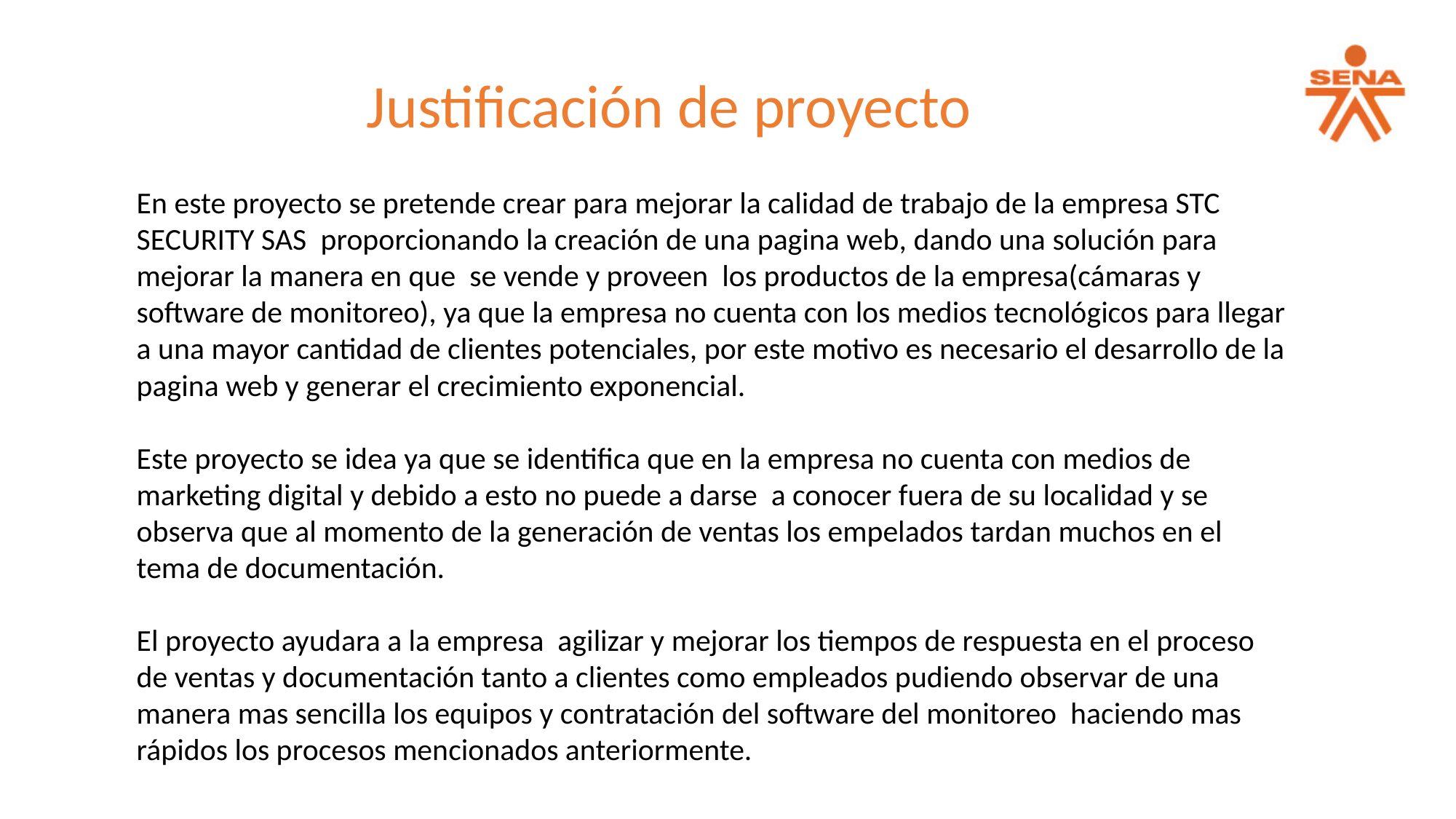

Justificación de proyecto
En este proyecto se pretende crear para mejorar la calidad de trabajo de la empresa STC SECURITY SAS  proporcionando la creación de una pagina web, dando una solución para mejorar la manera en que  se vende y proveen  los productos de la empresa(cámaras y software de monitoreo), ya que la empresa no cuenta con los medios tecnológicos para llegar a una mayor cantidad de clientes potenciales, por este motivo es necesario el desarrollo de la pagina web y generar el crecimiento exponencial.

Este proyecto se idea ya que se identifica que en la empresa no cuenta con medios de marketing digital y debido a esto no puede a darse  a conocer fuera de su localidad y se observa que al momento de la generación de ventas los empelados tardan muchos en el tema de documentación.

El proyecto ayudara a la empresa  agilizar y mejorar los tiempos de respuesta en el proceso de ventas y documentación tanto a clientes como empleados pudiendo observar de una manera mas sencilla los equipos y contratación del software del monitoreo  haciendo mas rápidos los procesos mencionados anteriormente.